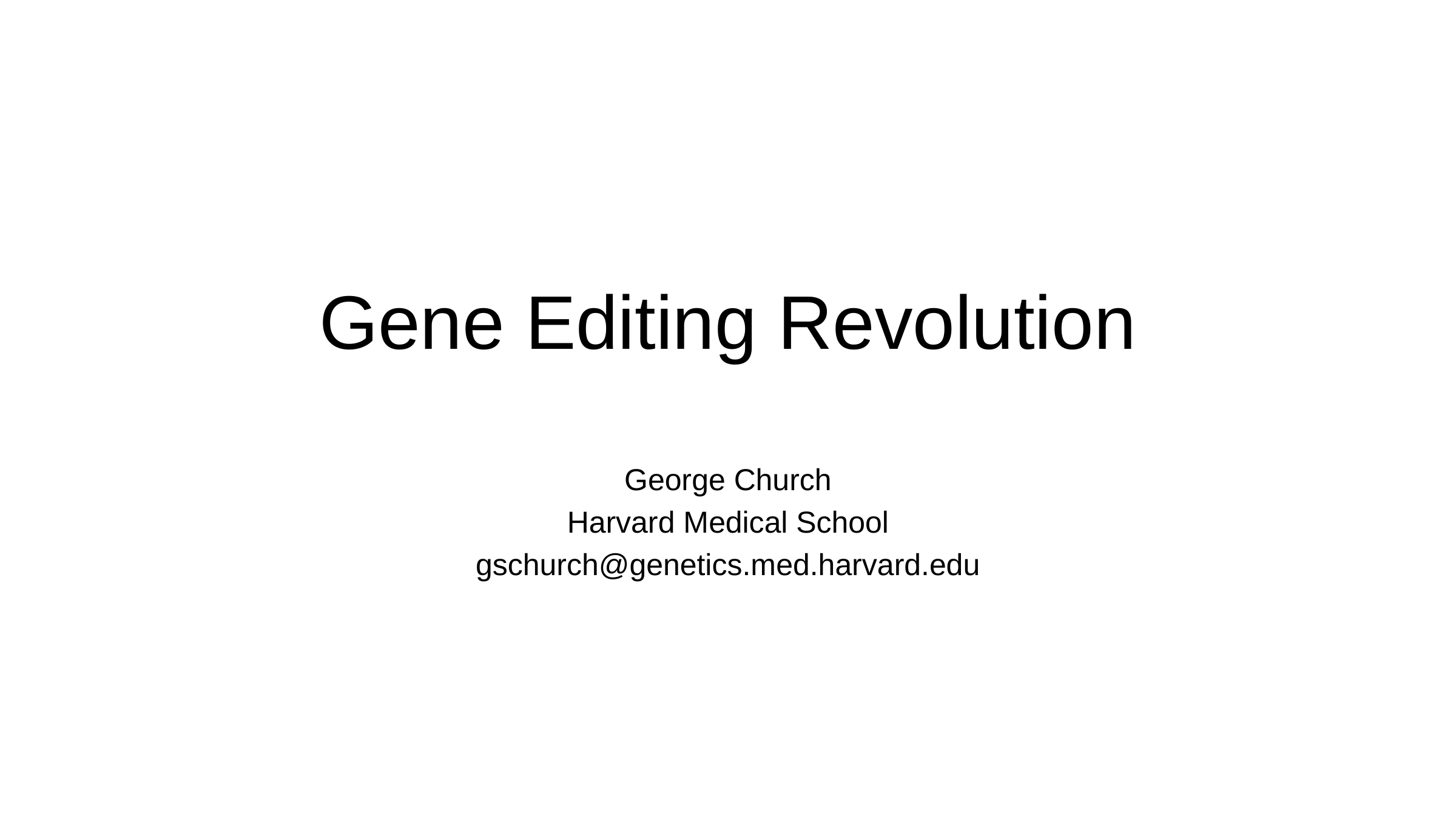

# Gene Editing Revolution
George Church
Harvard Medical School
gschurch@genetics.med.harvard.edu